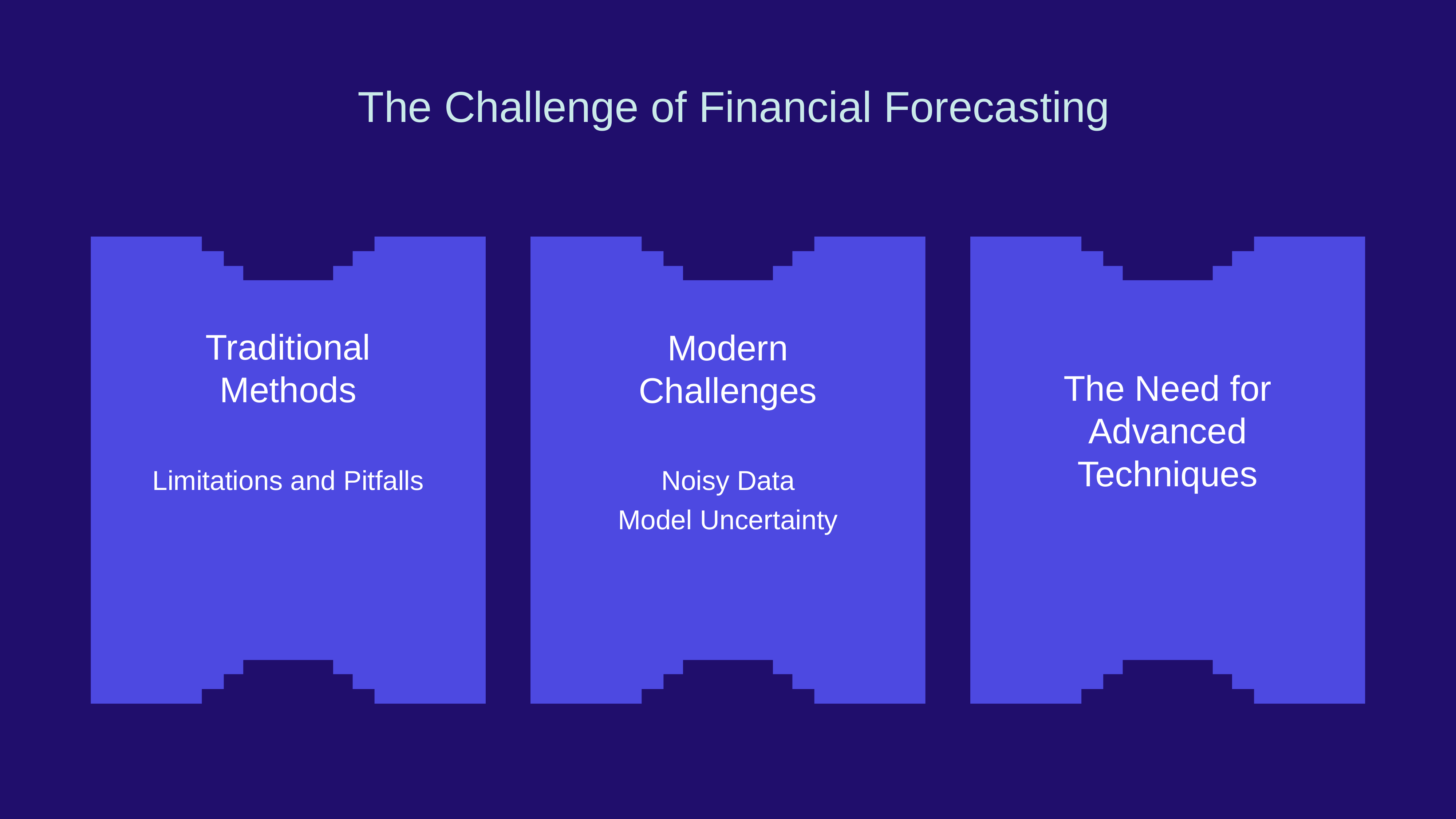

The Challenge of Financial Forecasting

The Need for Advanced Techniques
Traditional Methods
Modern Challenges
Limitations and Pitfalls
Noisy Data
Model Uncertainty